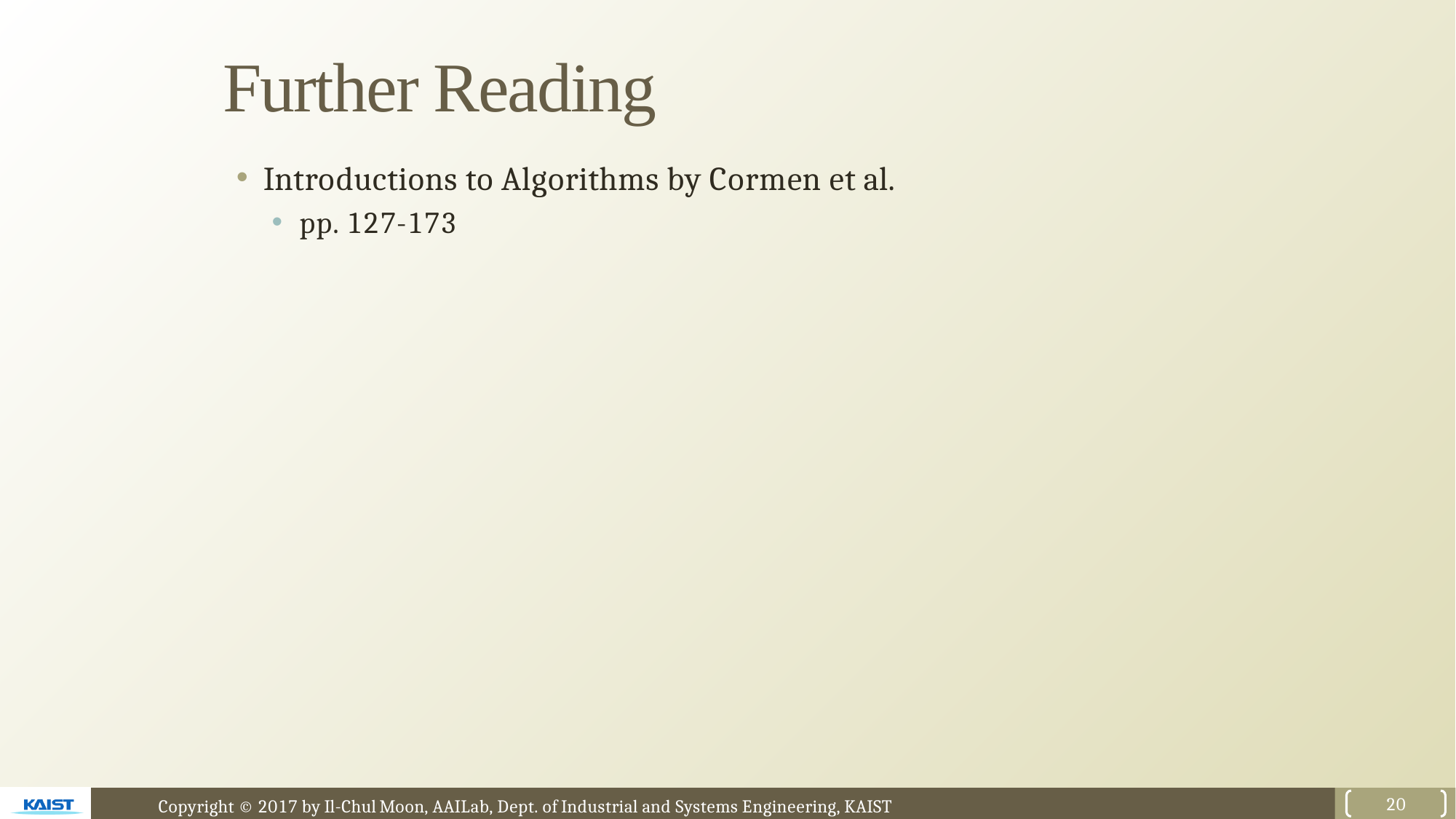

# Further Reading
Introductions to Algorithms by Cormen et al.
pp. 127-173
20